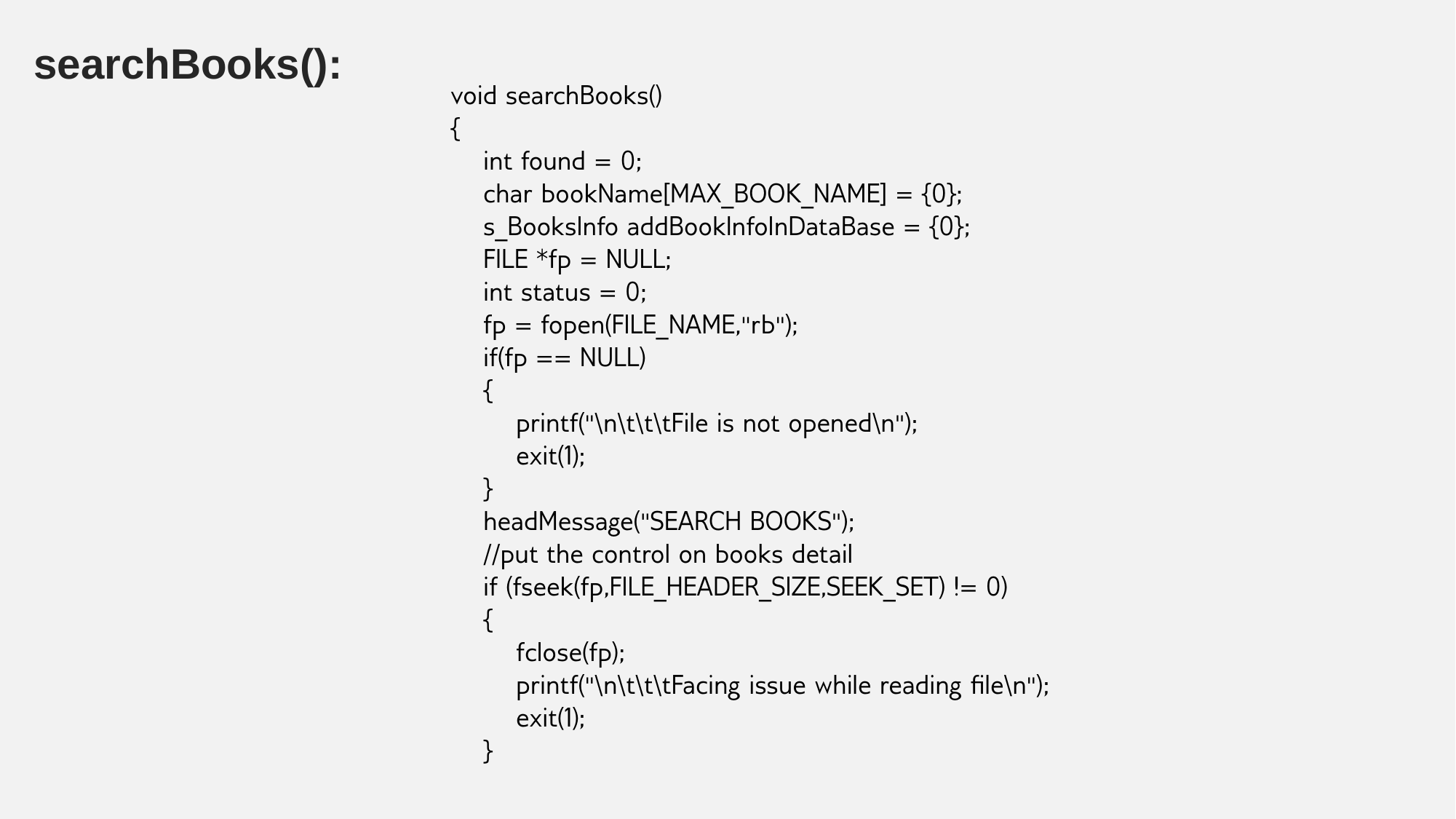

searchBooks():
void searchBooks()
{
    int found = 0;
    char bookName[MAX_BOOK_NAME] = {0};
    s_BooksInfo addBookInfoInDataBase = {0};
    FILE *fp = NULL;
    int status = 0;
    fp = fopen(FILE_NAME,"rb");
    if(fp == NULL)
    {
        printf("\n\t\t\tFile is not opened\n");
        exit(1);
    }
    headMessage("SEARCH BOOKS");
    //put the control on books detail
    if (fseek(fp,FILE_HEADER_SIZE,SEEK_SET) != 0)
    {
        fclose(fp);
        printf("\n\t\t\tFacing issue while reading file\n");
        exit(1);
    }